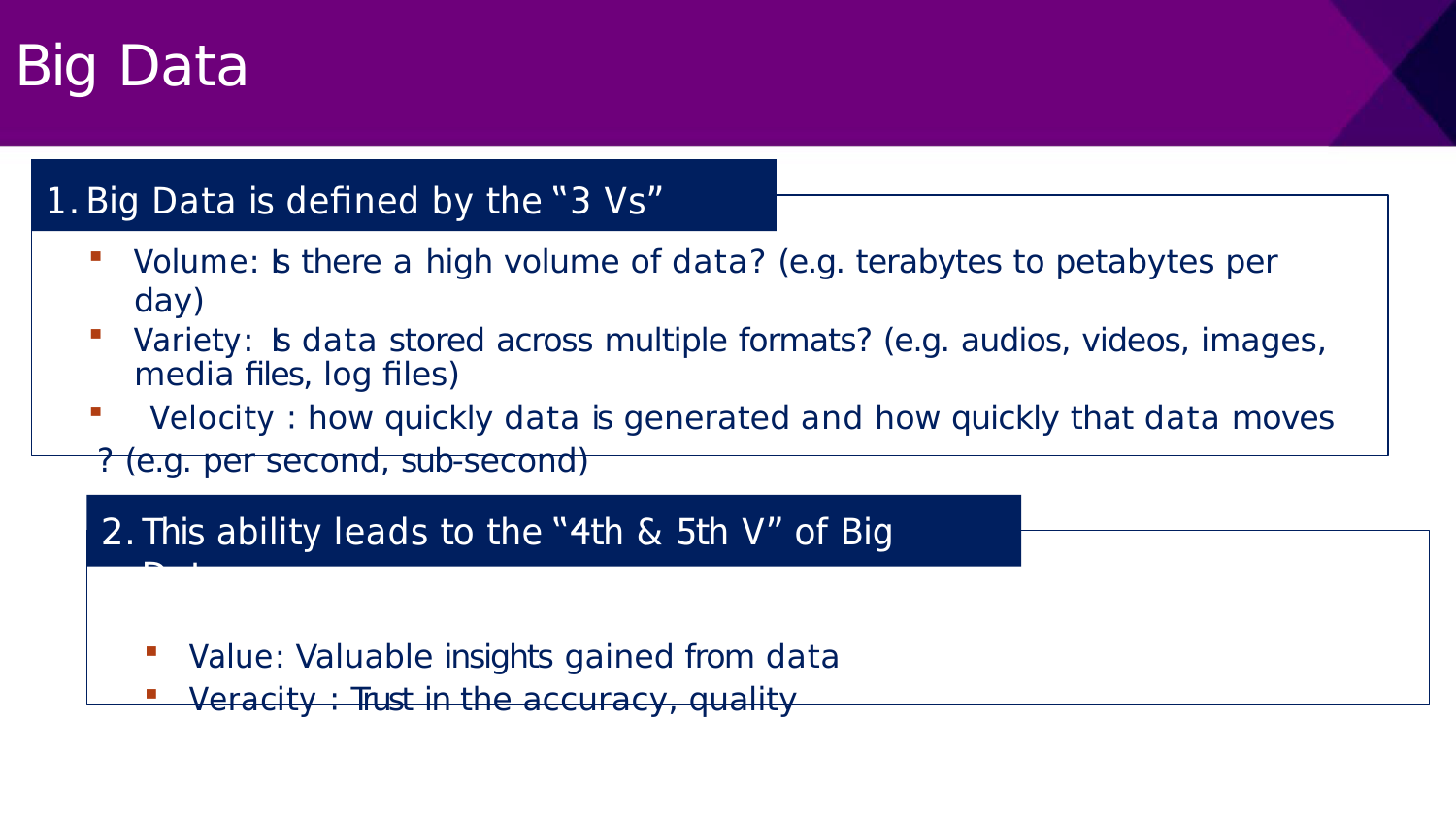

# Big Data
Big Data is defined by the “3 Vs”
Volume: Is there a high volume of data? (e.g. terabytes to petabytes per day)
Variety: Is data stored across multiple formats? (e.g. audios, videos, images,
media files, log files)
	Velocity : how quickly data is generated and how quickly that data moves ? (e.g. per second, sub-second)

This ability leads to the “4th & 5th V” of Big Data
Value: Valuable insights gained from data
Veracity : Trust in the accuracy, quality